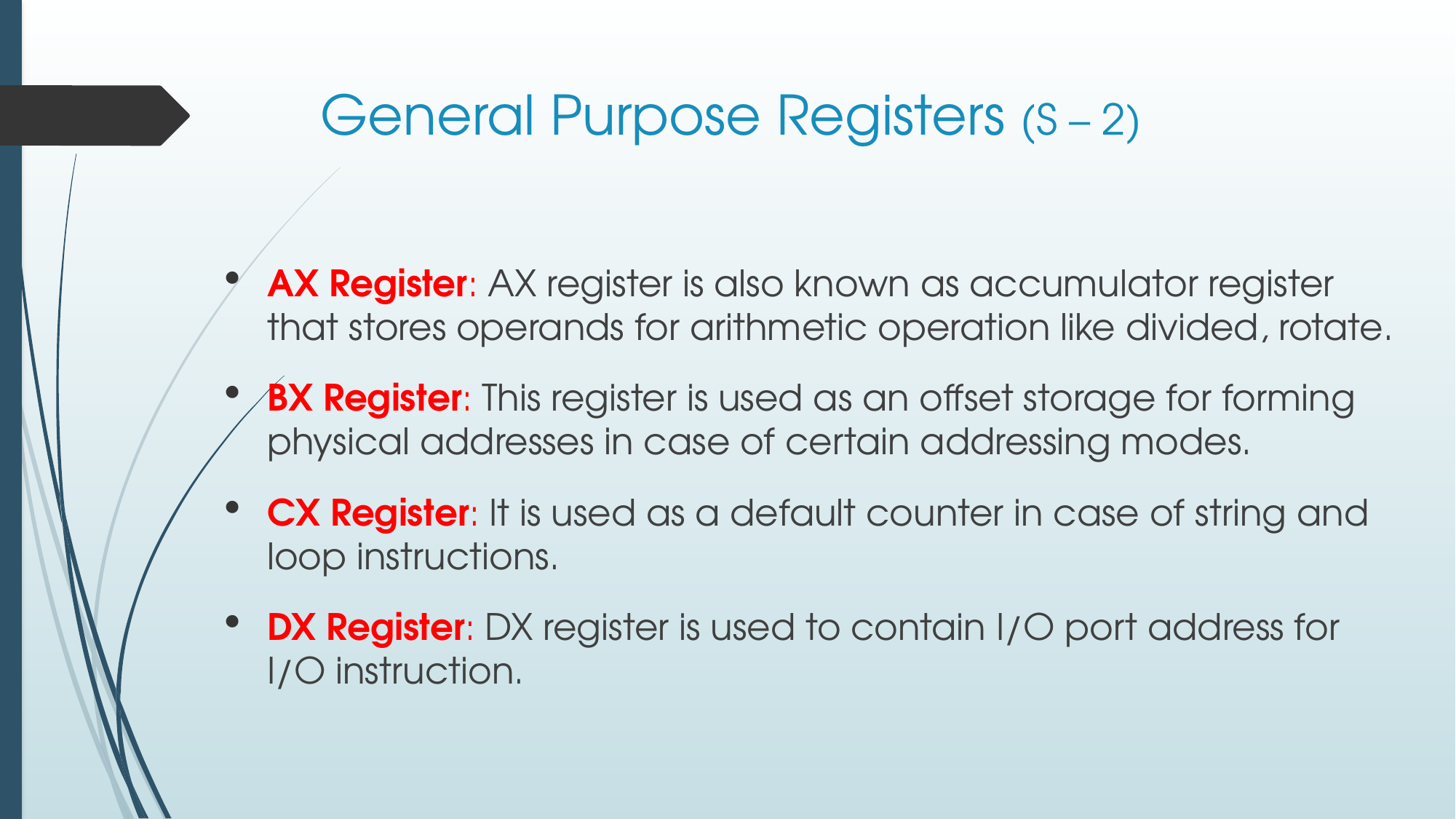

# General Purpose Registers (S – 2)
AX Register: AX register is also known as accumulator register that stores operands for arithmetic operation like divided, rotate.
BX Register: This register is used as an offset storage for forming physical addresses in case of certain addressing modes.
CX Register: It is used as a default counter in case of string and loop instructions.
DX Register: DX register is used to contain I/O port address for I/O instruction.